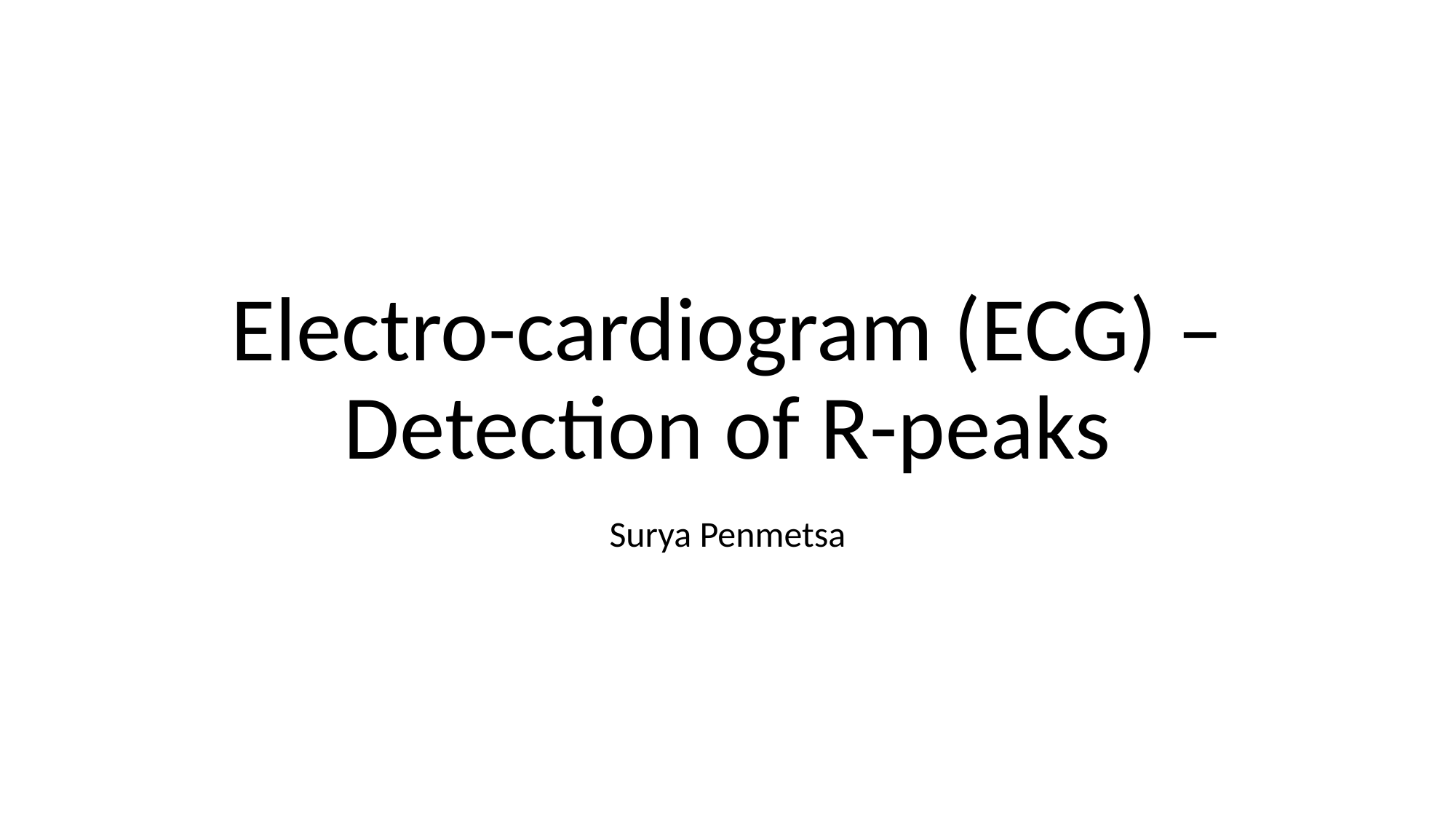

# Electro-cardiogram (ECG) – Detection of R-peaks
Surya Penmetsa